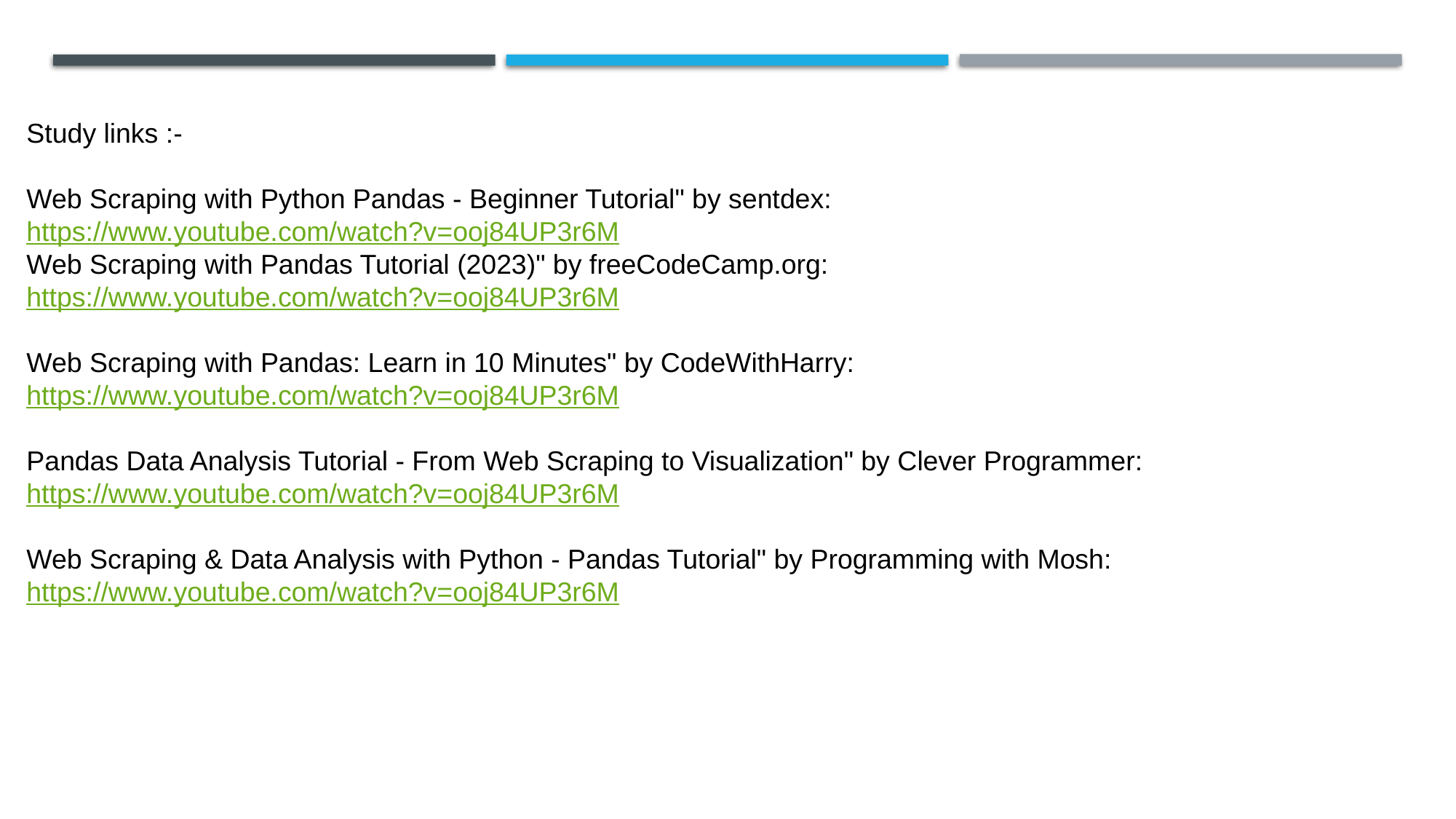

Study links :-

Web Scraping with Python Pandas - Beginner Tutorial" by sentdex: https://www.youtube.com/watch?v=ooj84UP3r6M
Web Scraping with Pandas Tutorial (2023)" by freeCodeCamp.org: https://www.youtube.com/watch?v=ooj84UP3r6M

Web Scraping with Pandas: Learn in 10 Minutes" by CodeWithHarry: https://www.youtube.com/watch?v=ooj84UP3r6M

Pandas Data Analysis Tutorial - From Web Scraping to Visualization" by Clever Programmer: https://www.youtube.com/watch?v=ooj84UP3r6M

Web Scraping & Data Analysis with Python - Pandas Tutorial" by Programming with Mosh: https://www.youtube.com/watch?v=ooj84UP3r6M